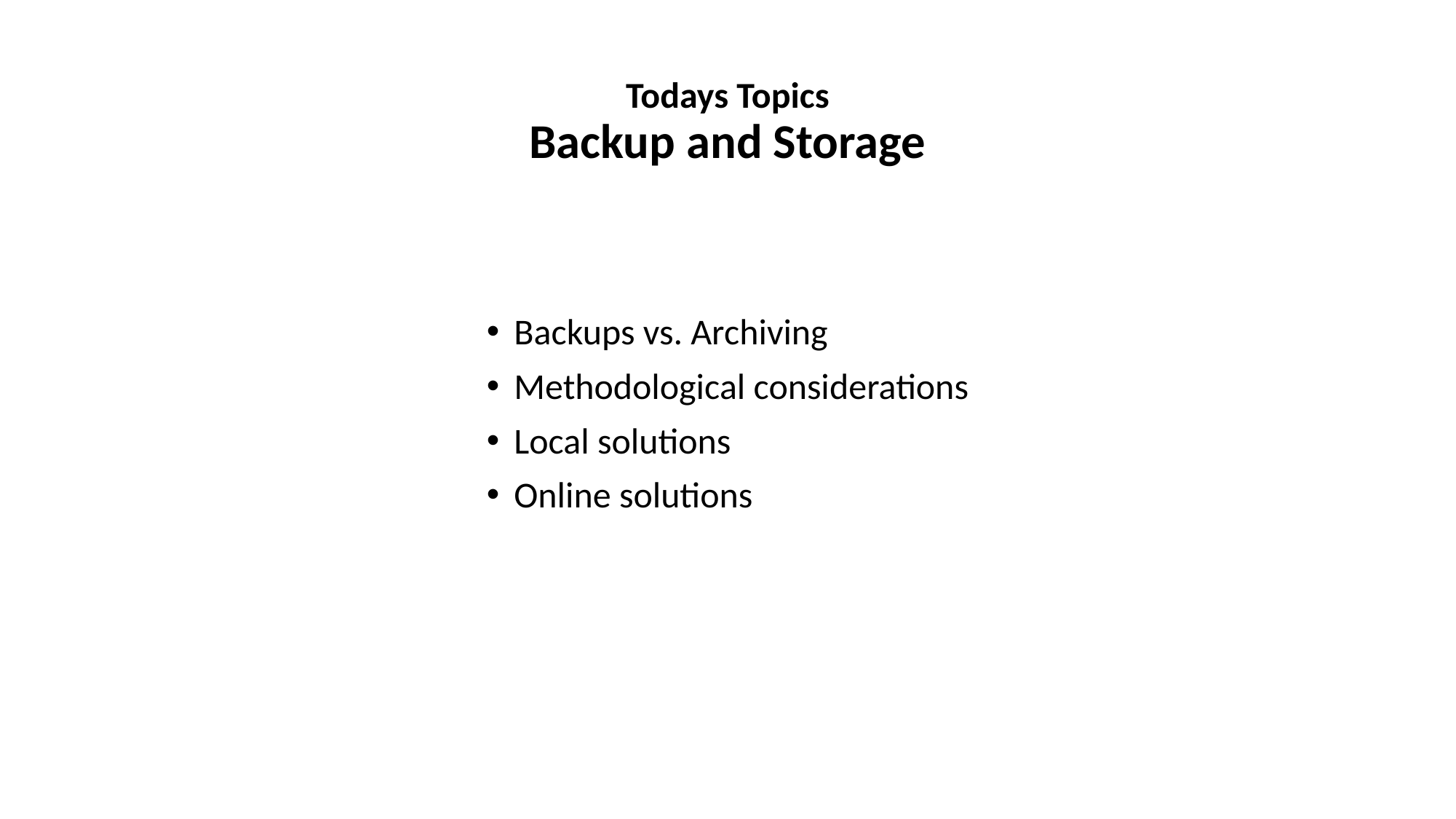

# Todays Topics Backup and Storage
Backups vs. Archiving
Methodological considerations
Local solutions
Online solutions